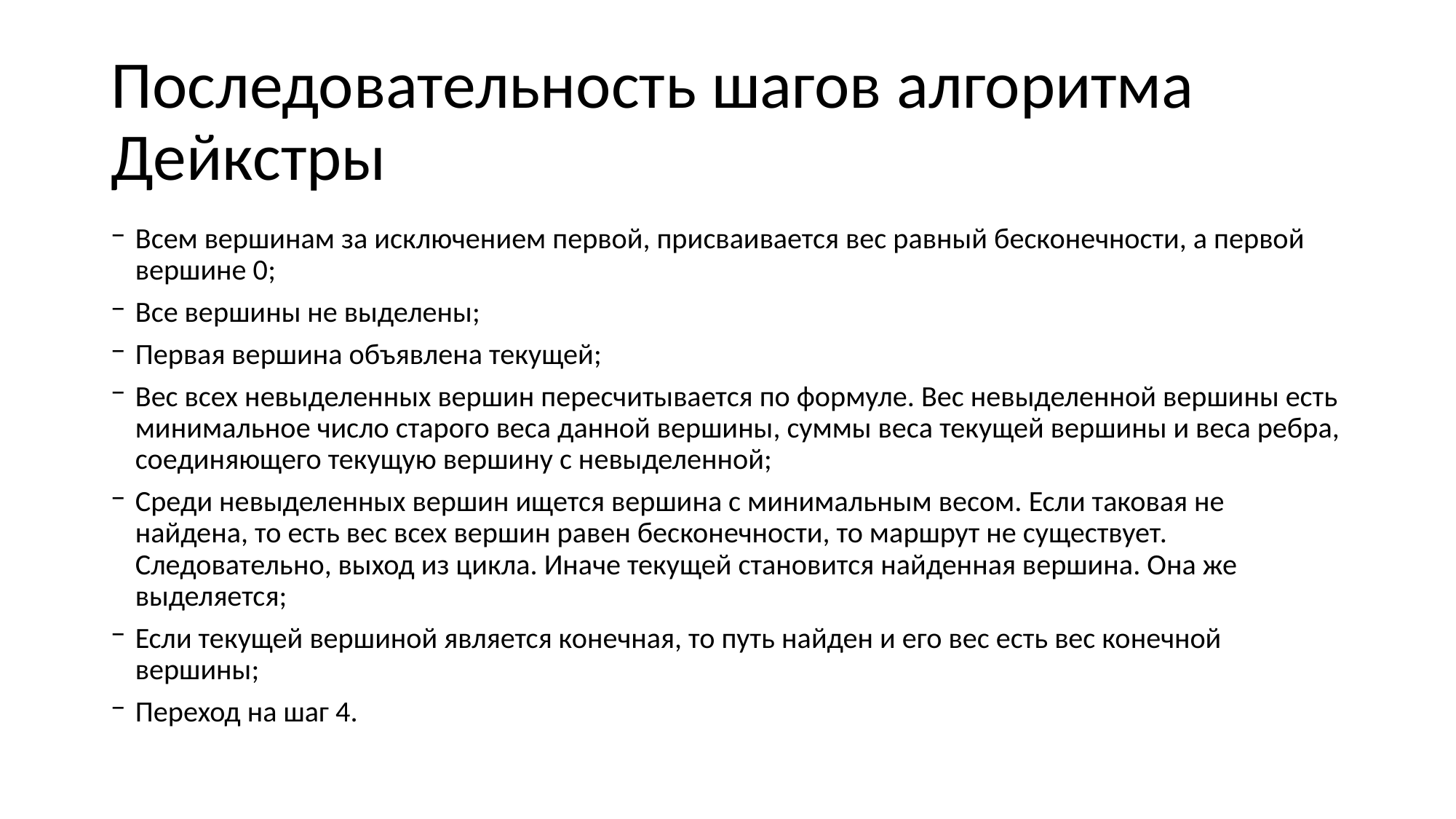

# Последовательность шагов алгоритма Дейкстры
Всем вершинам за исключением первой, присваивается вес равный бесконечности, а первой вершине 0;
Все вершины не выделены;
Первая вершина объявлена текущей;
Вес всех невыделенных вершин пересчитывается по формуле. Вес невыделенной вершины есть минимальное число старого веса данной вершины, суммы веса текущей вершины и веса ребра, соединяющего текущую вершину с невыделенной;
Среди невыделенных вершин ищется вершина с минимальным весом. Если таковая не найдена, то есть вес всех вершин равен бесконечности, то маршрут не существует. Следовательно, выход из цикла. Иначе текущей становится найденная вершина. Она же выделяется;
Если текущей вершиной является конечная, то путь найден и его вес есть вес конечной вершины;
Переход на шаг 4.